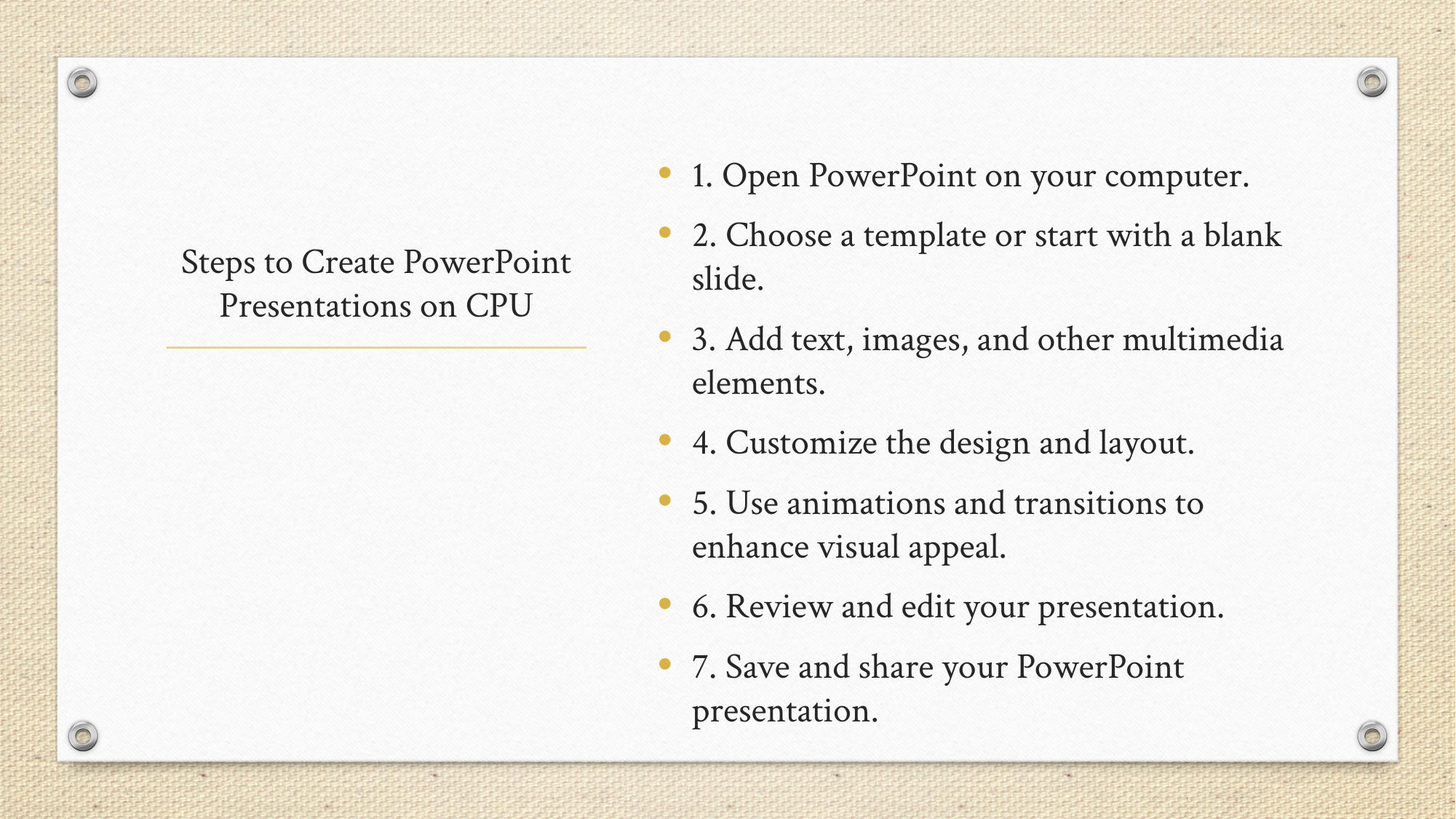

1. Open PowerPoint on your computer.
2. Choose a template or start with a blank slide.
3. Add text, images, and other multimedia elements.
4. Customize the design and layout.
5. Use animations and transitions to enhance visual appeal.
6. Review and edit your presentation.
7. Save and share your PowerPoint presentation.
# Steps to Create PowerPoint Presentations on CPU